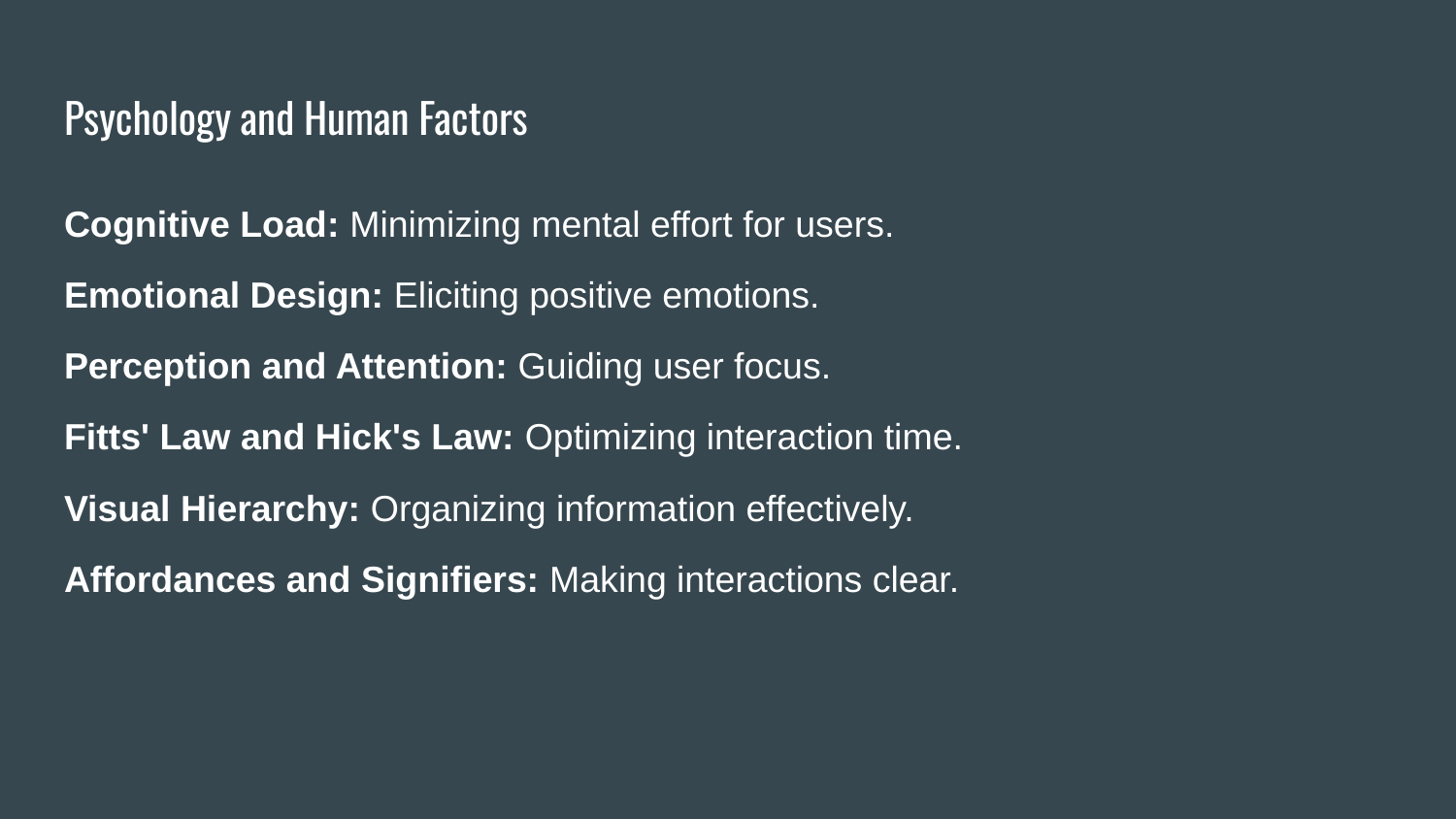

# Psychology and Human Factors
Cognitive Load: Minimizing mental effort for users.
Emotional Design: Eliciting positive emotions.
Perception and Attention: Guiding user focus.
Fitts' Law and Hick's Law: Optimizing interaction time.
Visual Hierarchy: Organizing information effectively.
Affordances and Signifiers: Making interactions clear.